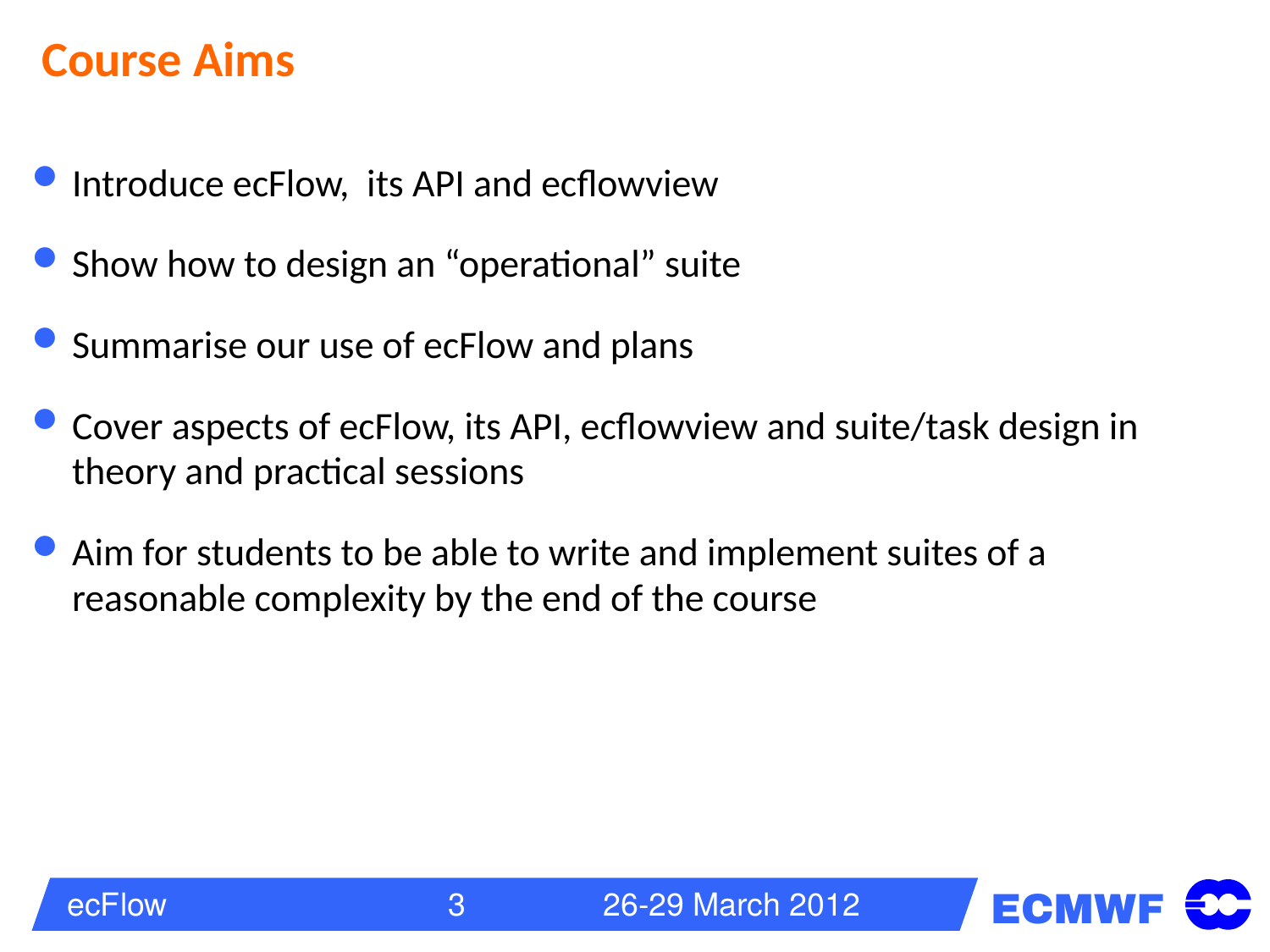

# Course Aims
Introduce ecFlow,  its API and ecflowview
Show how to design an “operational” suite
Summarise our use of ecFlow and plans
Cover aspects of ecFlow, its API, ecflowview and suite/task design in theory and practical sessions
Aim for students to be able to write and implement suites of a reasonable complexity by the end of the course